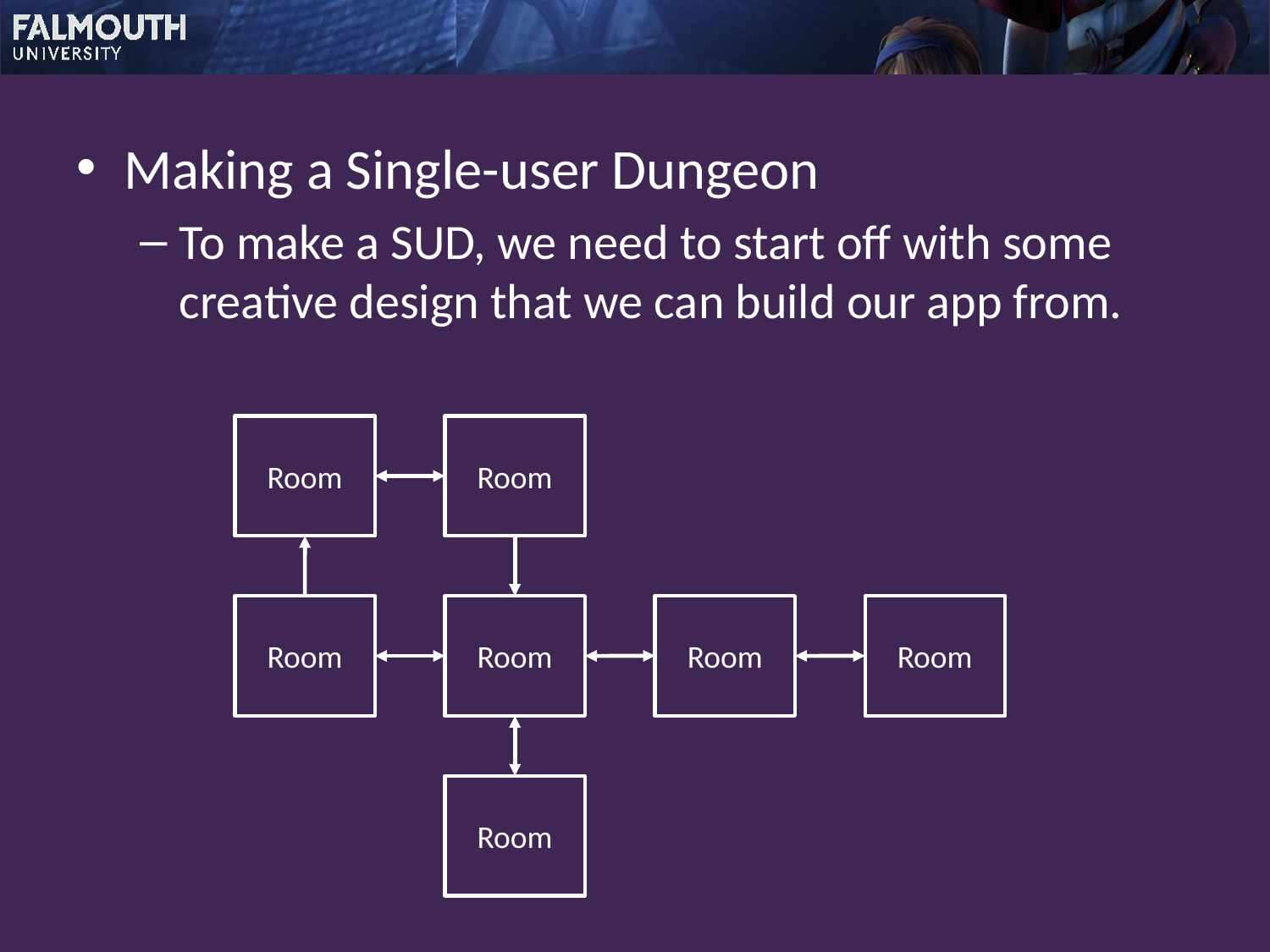

Making a Single-user Dungeon
To make a SUD, we need to start off with some creative design that we can build our app from.
Room
Room
Room
Room
Room
Room
Room